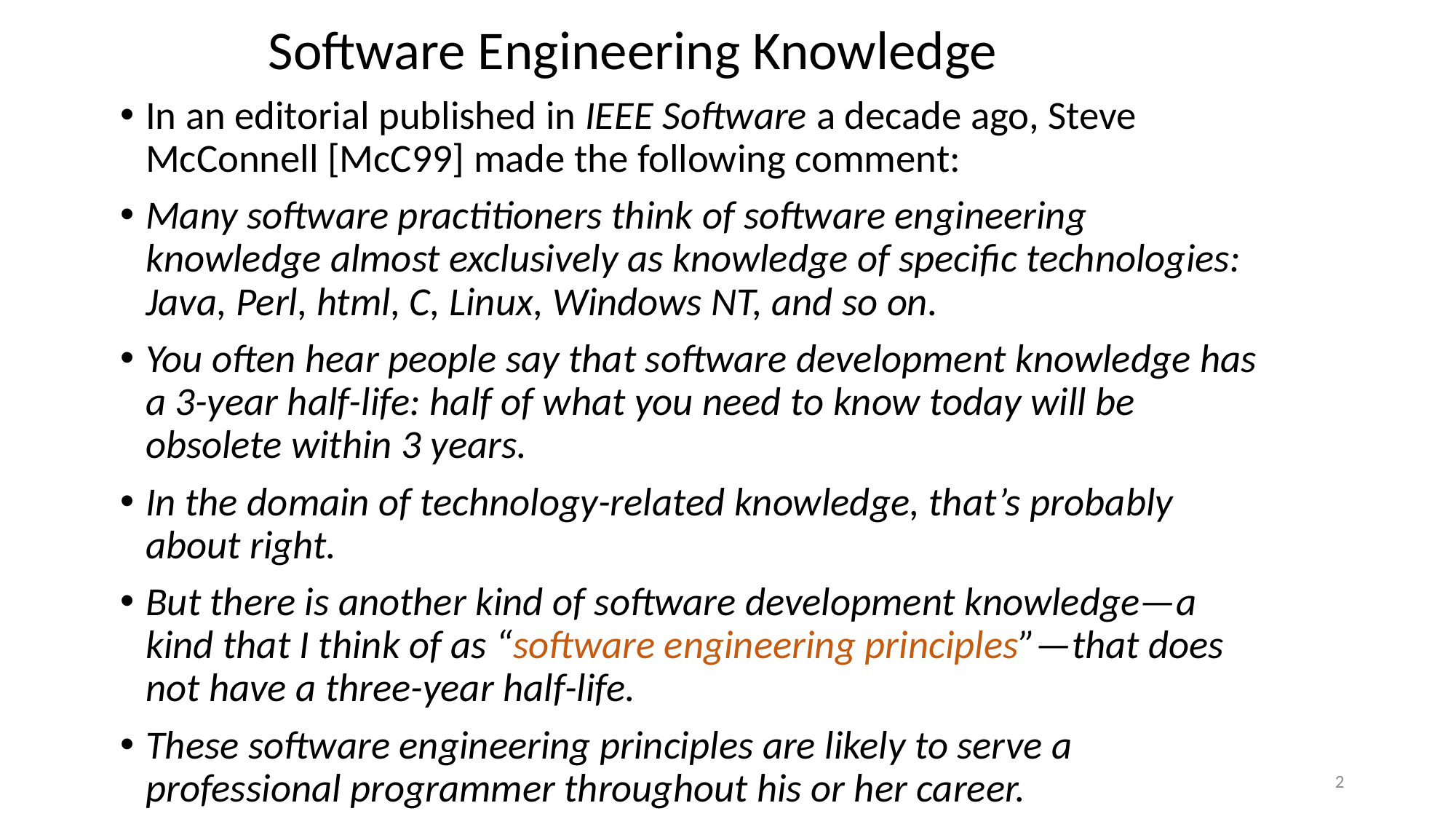

# Software Engineering Knowledge
In an editorial published in IEEE Software a decade ago, Steve McConnell [McC99] made the following comment:
Many software practitioners think of software engineering knowledge almost exclusively as knowledge of specific technologies: Java, Perl, html, C, Linux, Windows NT, and so on.
You often hear people say that software development knowledge has a 3-year half-life: half of what you need to know today will be obsolete within 3 years.
In the domain of technology-related knowledge, that’s probably about right.
But there is another kind of software development knowledge—a kind that I think of as “software engineering principles”—that does not have a three-year half-life.
These software engineering principles are likely to serve a professional programmer throughout his or her career.
2